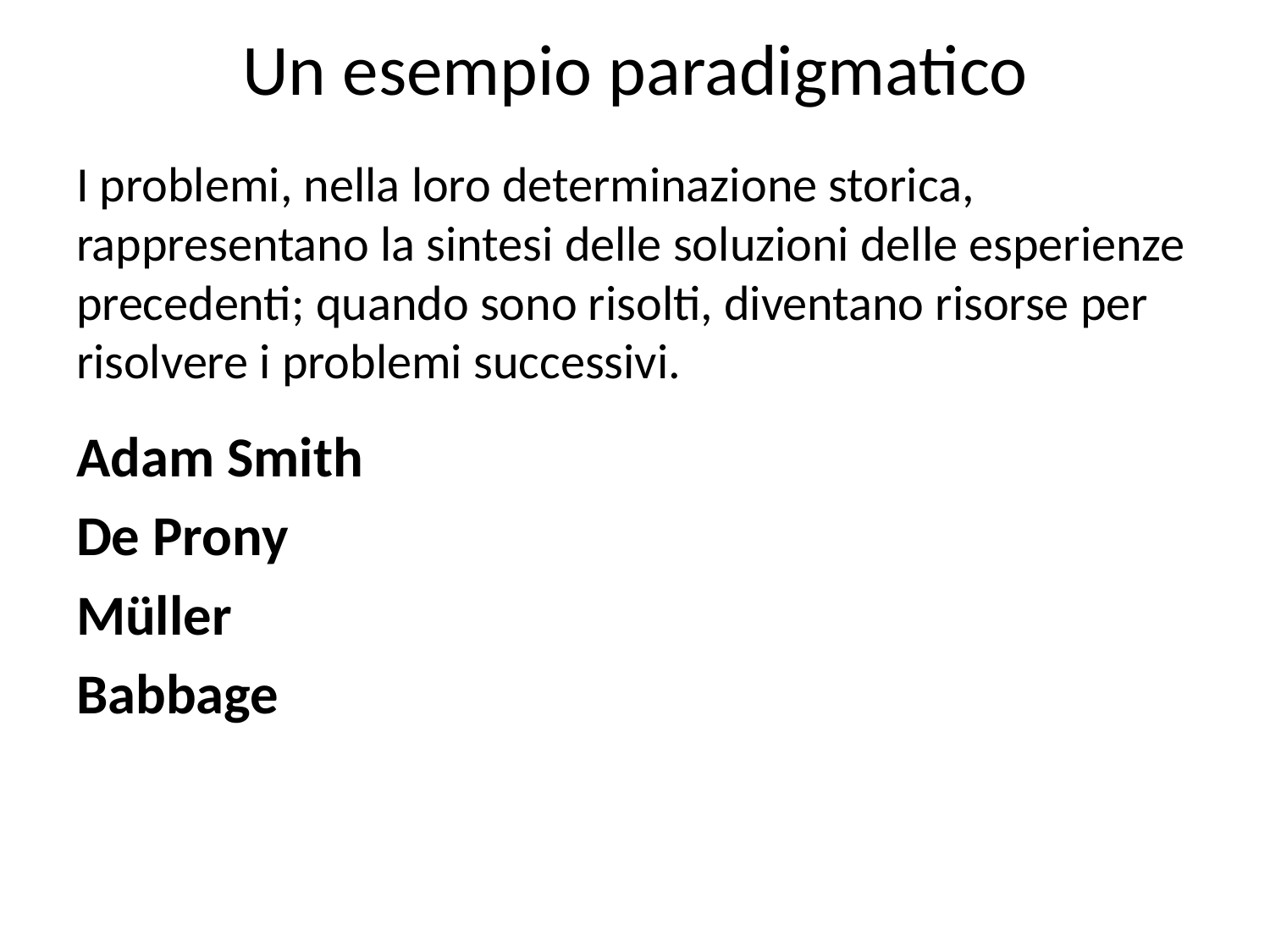

# Un esempio paradigmatico
I problemi, nella loro determinazione storica, rappresentano la sintesi delle soluzioni delle esperienze precedenti; quando sono risolti, diventano risorse per risolvere i problemi successivi.

Adam Smith
De Prony
Müller
Babbage